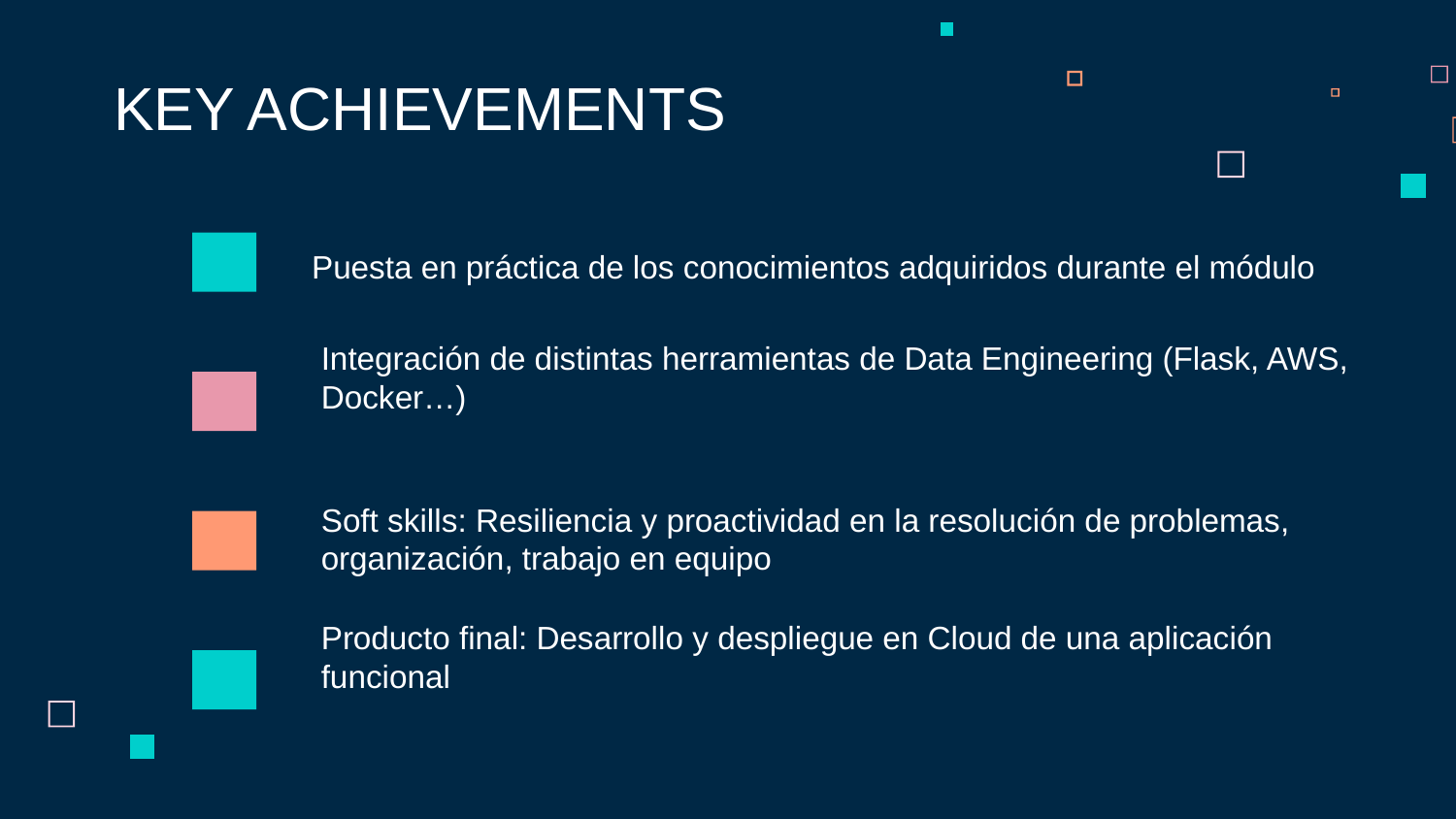

KEY ACHIEVEMENTS
# Puesta en práctica de los conocimientos adquiridos durante el módulo

Integración de distintas herramientas de Data Engineering (Flask, AWS, Docker…)

Soft skills: Resiliencia y proactividad en la resolución de problemas, organización, trabajo en equipo

Producto final: Desarrollo y despliegue en Cloud de una aplicación funcional